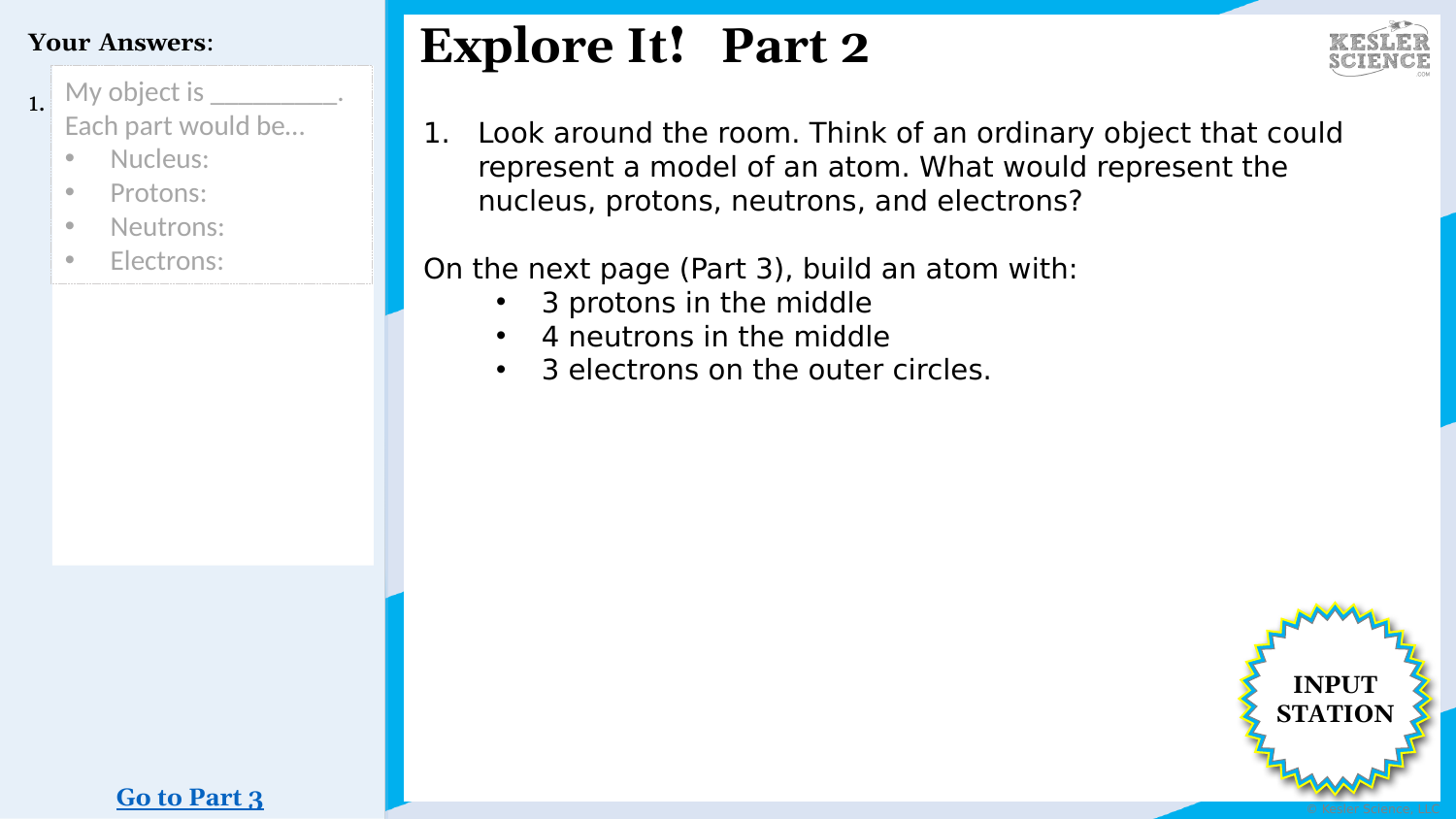

My object is _________.
Each part would be…
Nucleus:
Protons:
Neutrons:
Electrons:
Go to Part 3